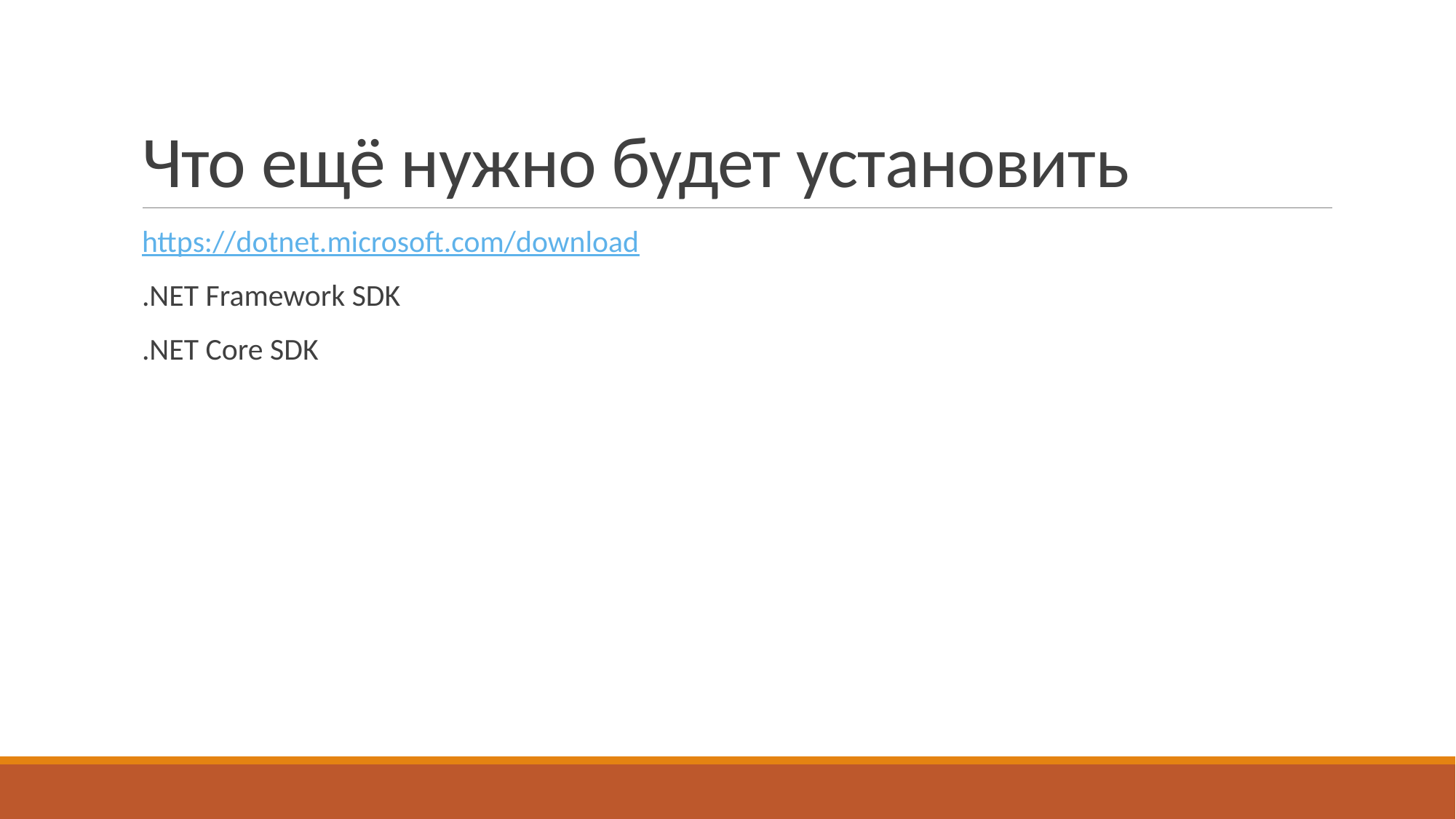

# Что ещё нужно будет установить
https://dotnet.microsoft.com/download
.NET Framework SDK
.NET Core SDK